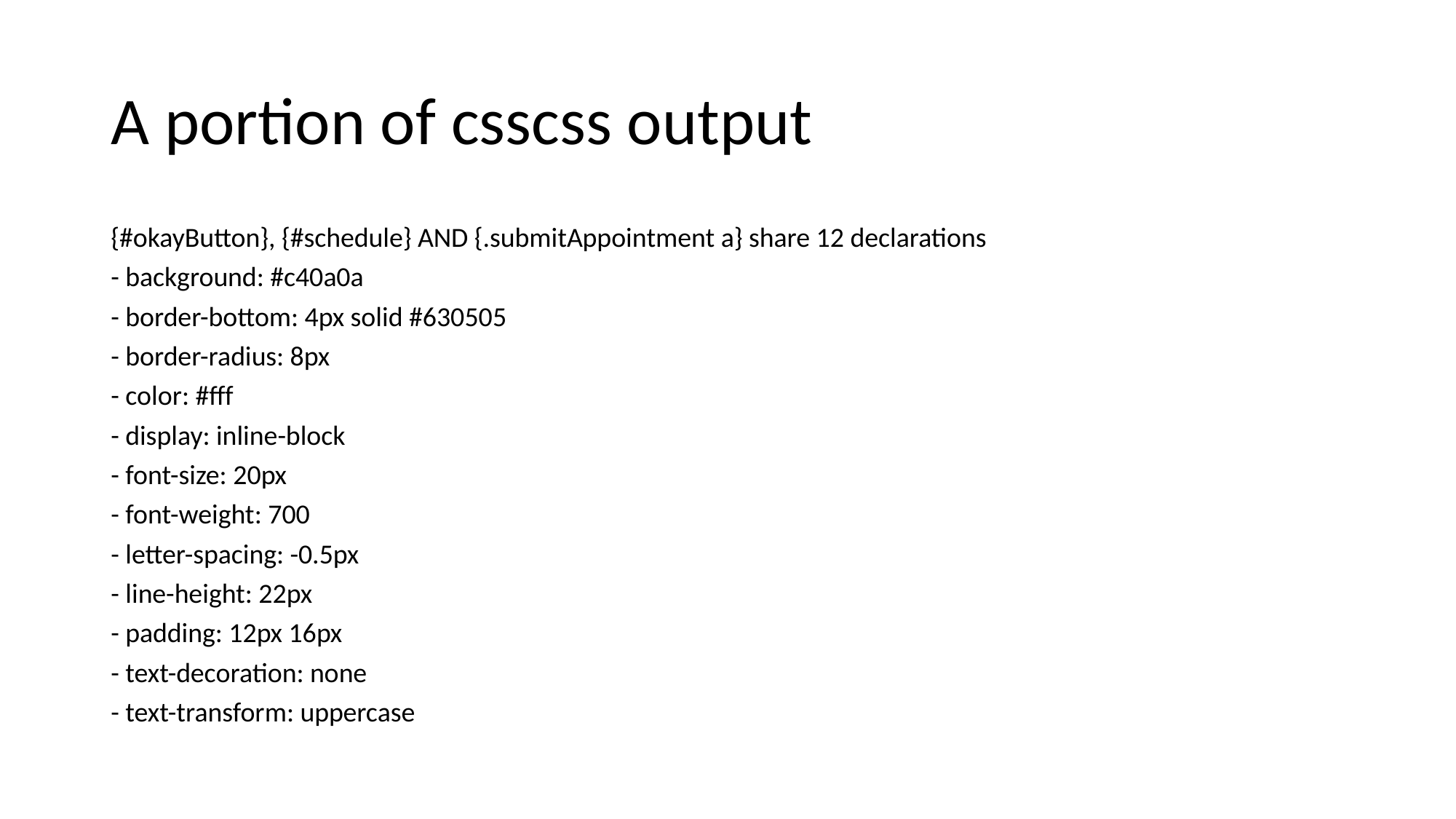

# A portion of csscss output
{#okayButton}, {#schedule} AND {.submitAppointment a} share 12 declarations
- background: #c40a0a
- border-bottom: 4px solid #630505
- border-radius: 8px
- color: #fff
- display: inline-block
- font-size: 20px
- font-weight: 700
- letter-spacing: -0.5px
- line-height: 22px
- padding: 12px 16px
- text-decoration: none
- text-transform: uppercase